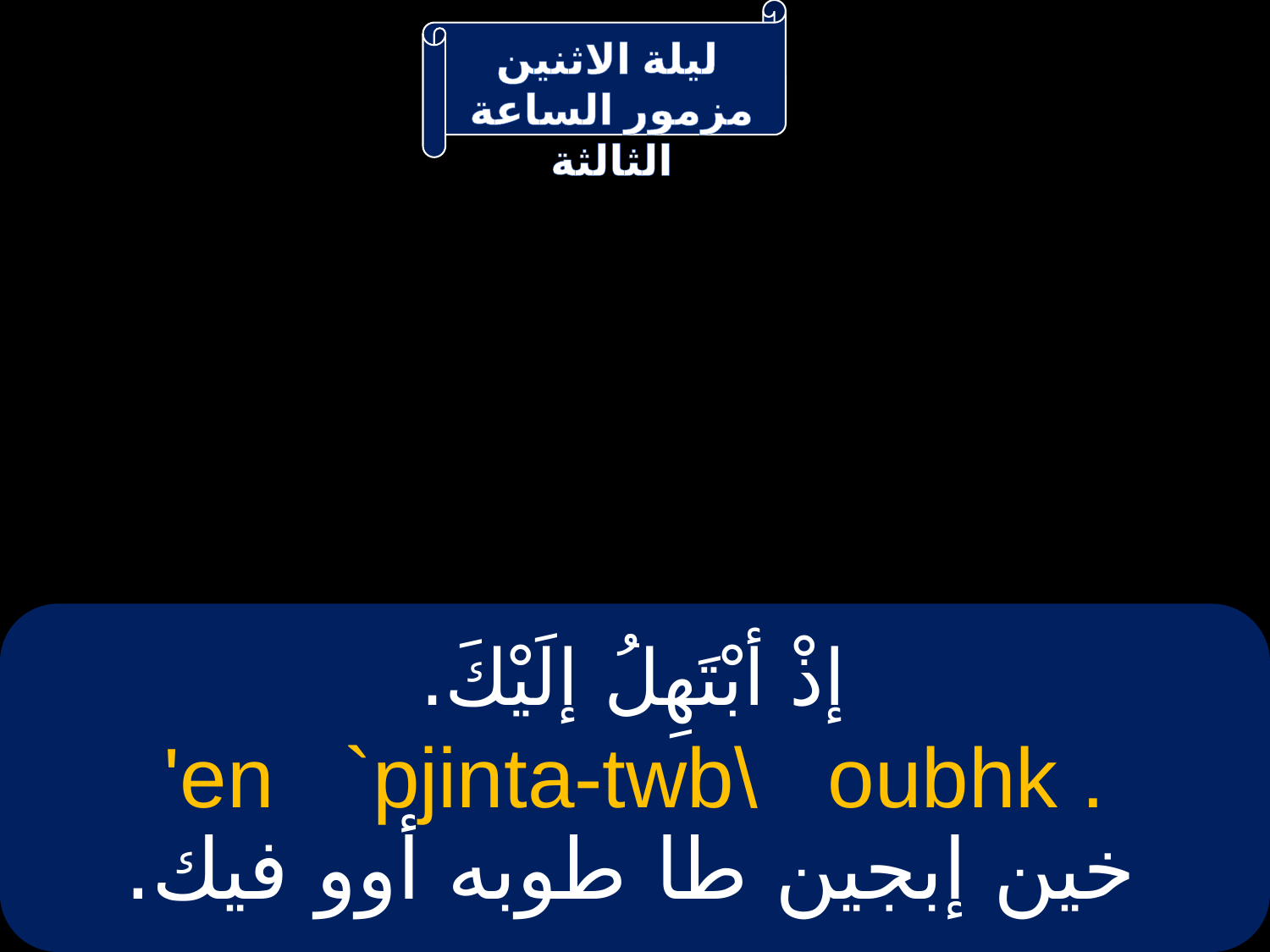

# إذْ أبْتَهِلُ إلَيْكَ.
'en   `pjinta-twb\   oubhk .
خين إبجين طا طوبه أوو فيك.